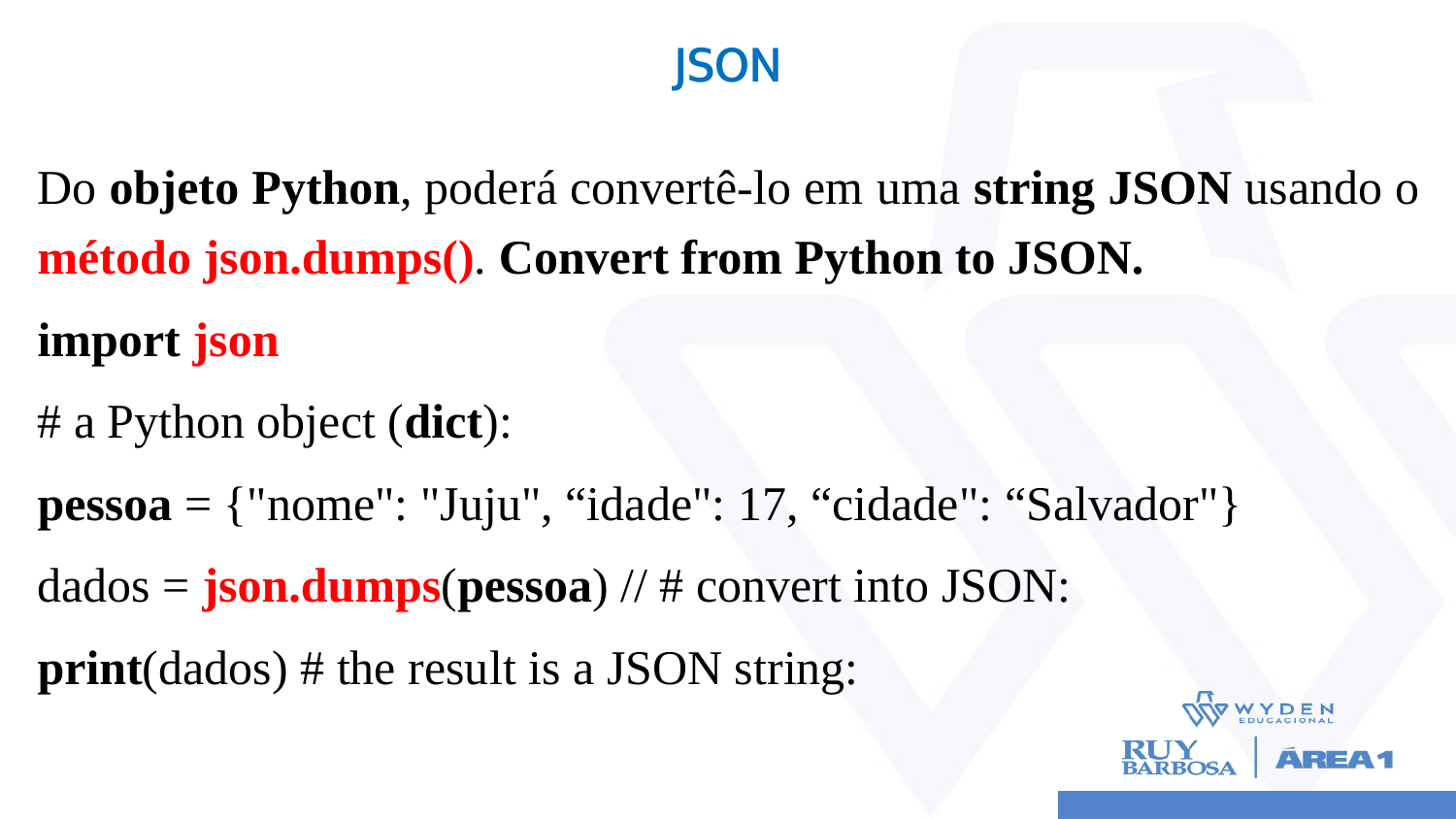

# JSON
Do objeto Python, poderá convertê-lo em uma string JSON usando o método json.dumps(). Convert from Python to JSON.
import json
# a Python object (dict):
pessoa = {"nome": "Juju", “idade": 17, “cidade": “Salvador"}
dados = json.dumps(pessoa) // # convert into JSON:
print(dados) # the result is a JSON string: